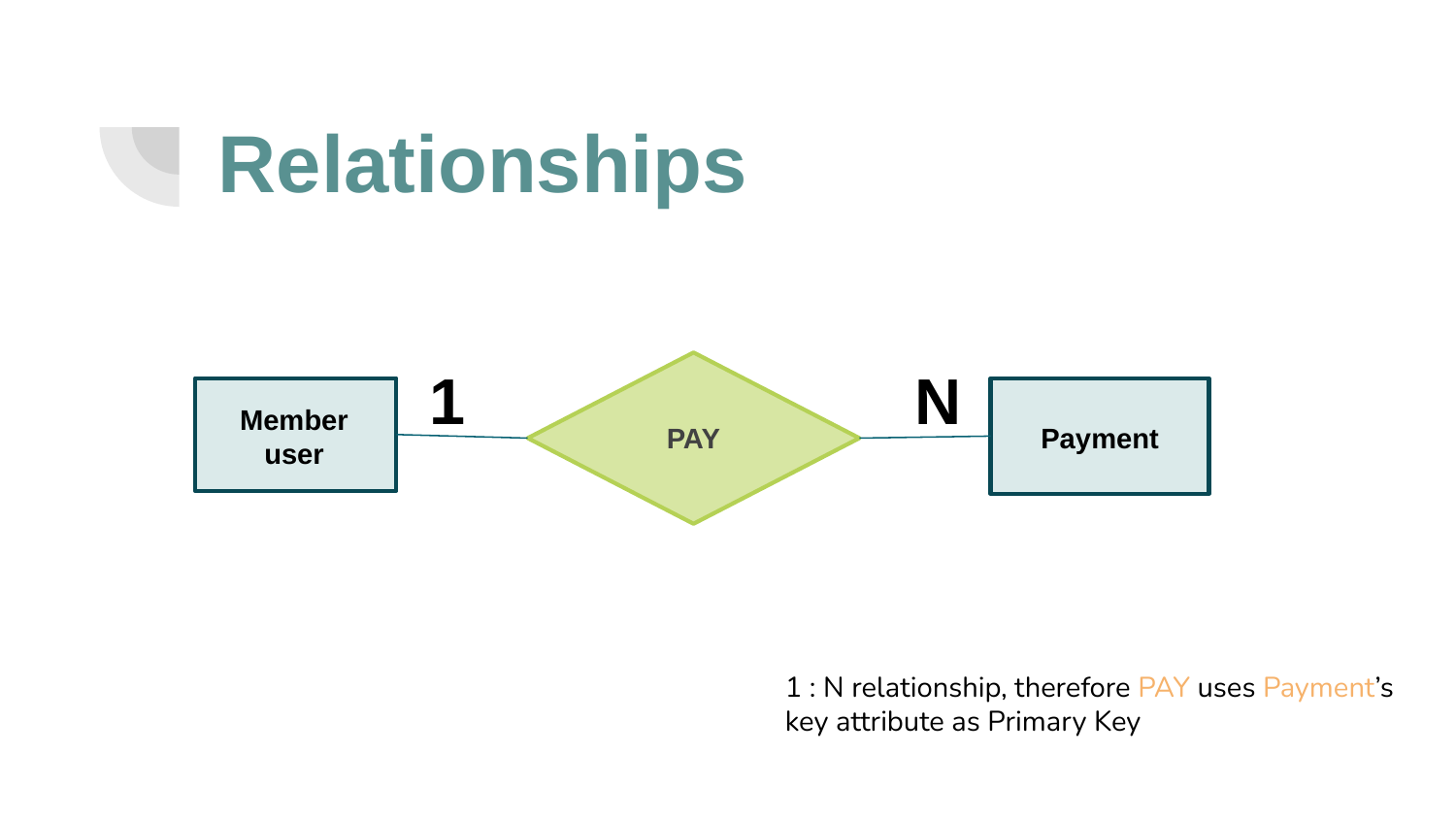

Relationships
N
1

Member user
PAY
Payment
1 : N relationship, therefore PAY uses Payment’s key attribute as Primary Key